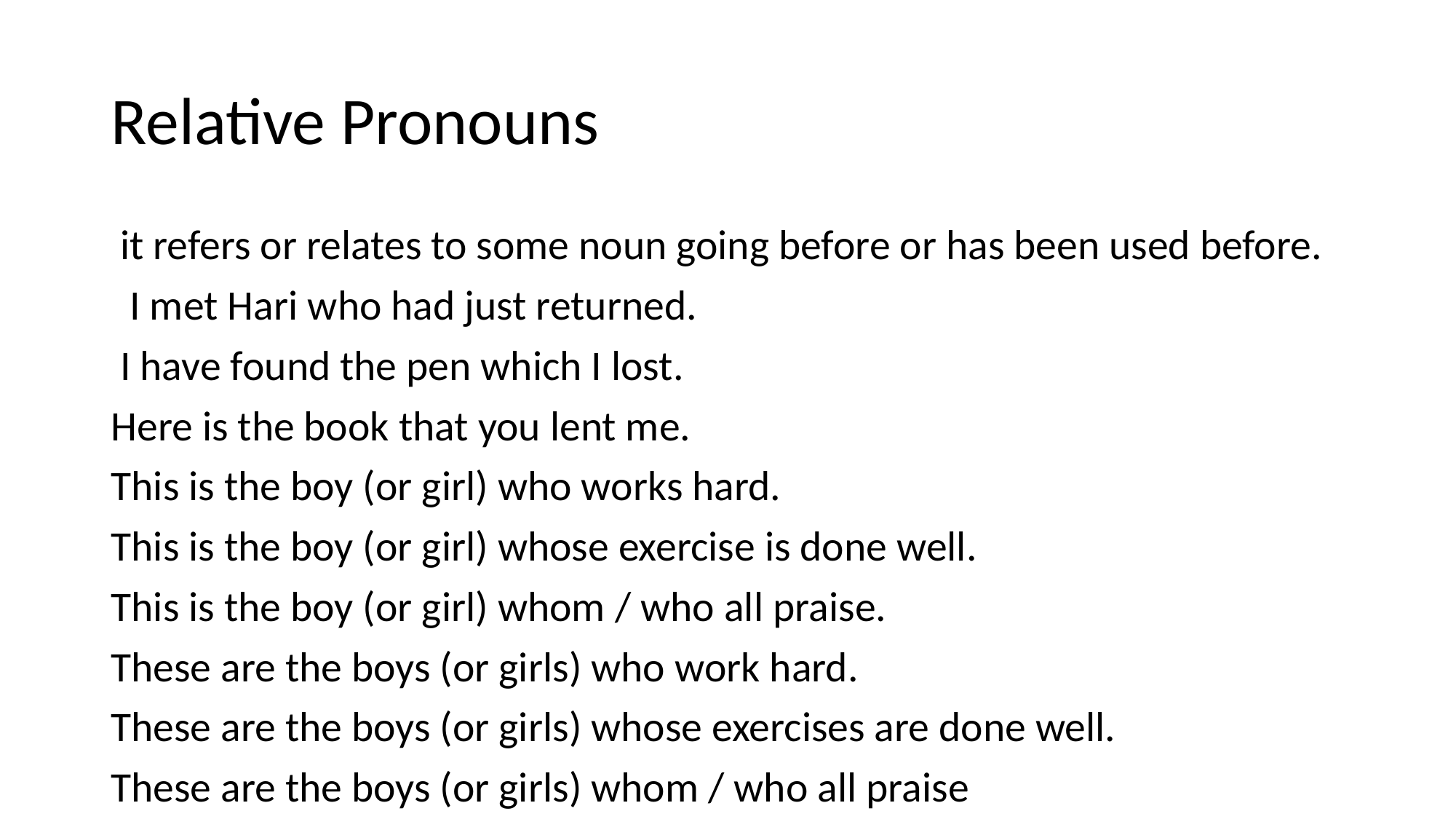

# Relative Pronouns
 it refers or relates to some noun going before or has been used before.
  I met Hari who had just returned.
 I have found the pen which I lost.
Here is the book that you lent me.
This is the boy (or girl) who works hard.
This is the boy (or girl) whose exercise is done well.
This is the boy (or girl) whom / who all praise.
These are the boys (or girls) who work hard.
These are the boys (or girls) whose exercises are done well.
These are the boys (or girls) whom / who all praise